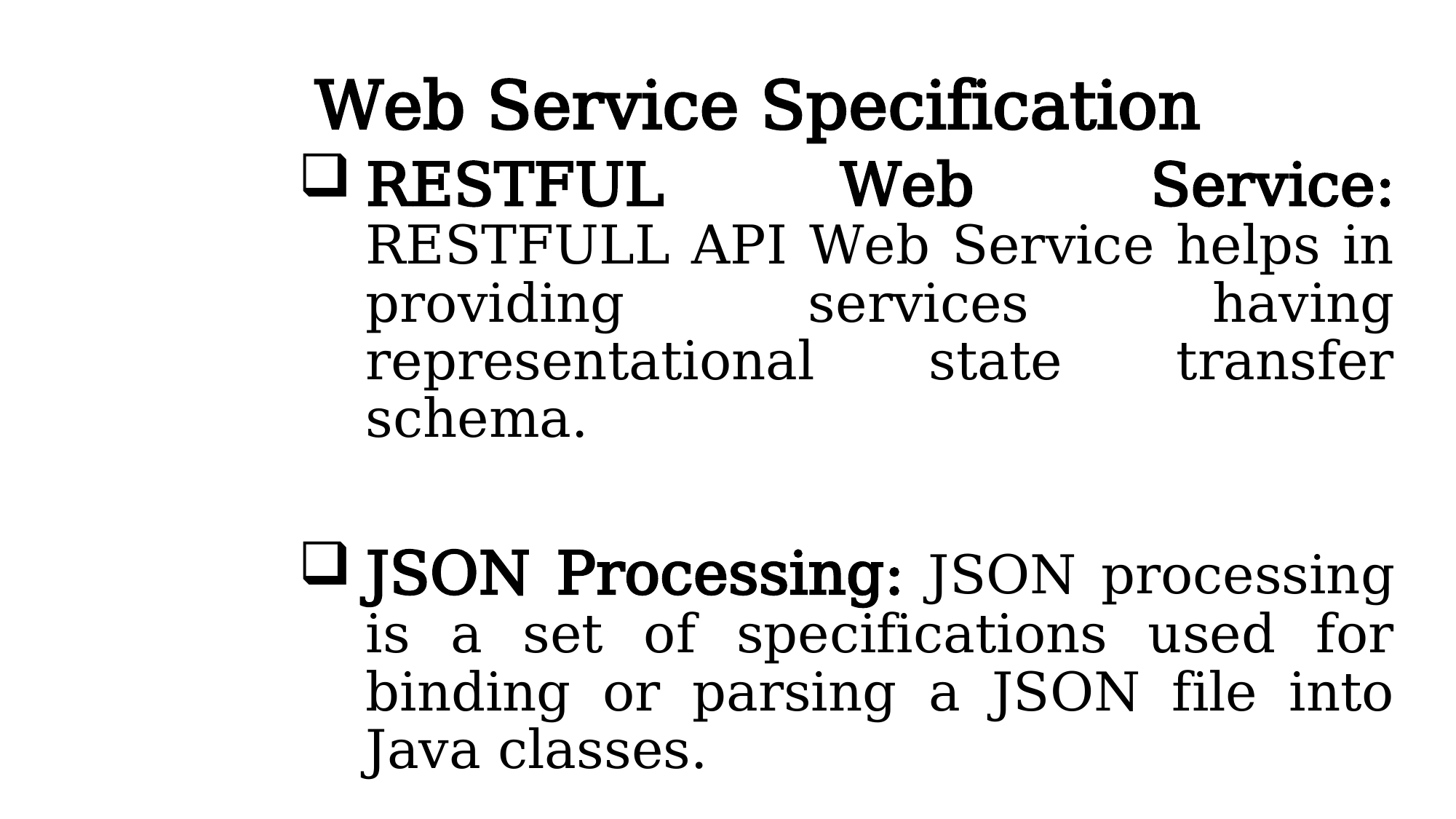

# Web Service Specification
RESTFUL Web Service: RESTFULL API Web Service helps in providing services having representational state transfer schema.

JSON Processing: JSON processing is a set of specifications used for binding or parsing a JSON file into Java classes.